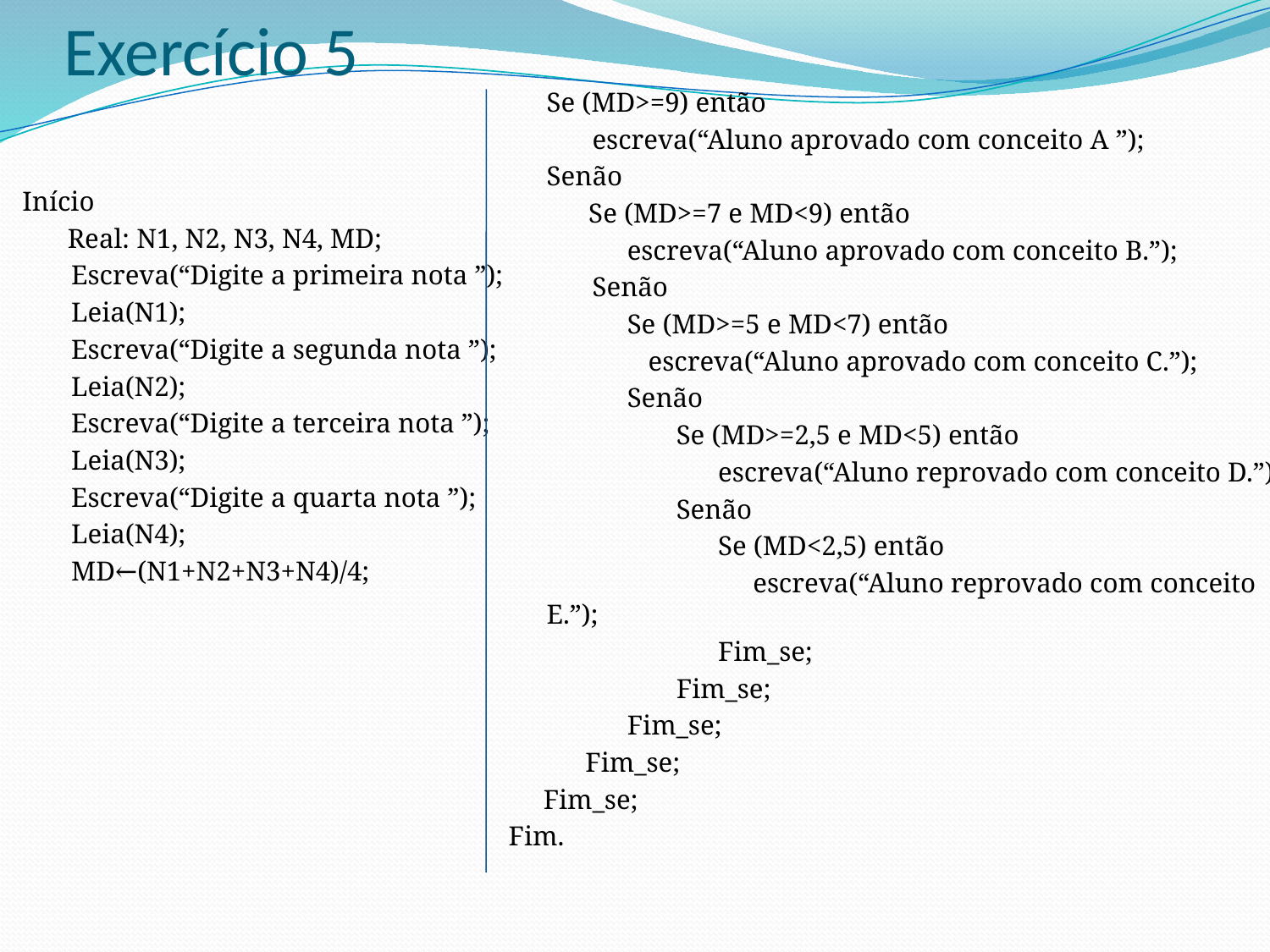

# Exercício 5
	Se (MD>=9) então
            escreva(“Aluno aprovado com conceito A ”);
	Senão
	      Se (MD>=7 e MD<9) então
                 escreva(“Aluno aprovado com conceito B.”);
            Senão
                 Se (MD>=5 e MD<7) então
                    escreva(“Aluno aprovado com conceito C.”);
                 Senão
                        Se (MD>=2,5 e MD<5) então
                              escreva(“Aluno reprovado com conceito D.”);
                        Senão
                              Se (MD<2,5) então
                                   escreva(“Aluno reprovado com conceito E.”);
                              Fim_se;
                        Fim_se;
                 Fim_se;
           Fim_se;
     Fim_se;
Fim.

Início
	 Real: N1, N2, N3, N4, MD;
       Escreva(“Digite a primeira nota ”);
       Leia(N1);
       Escreva(“Digite a segunda nota ”);
       Leia(N2);
       Escreva(“Digite a terceira nota ”);
       Leia(N3);
       Escreva(“Digite a quarta nota ”);
       Leia(N4);
       MD←(N1+N2+N3+N4)/4;